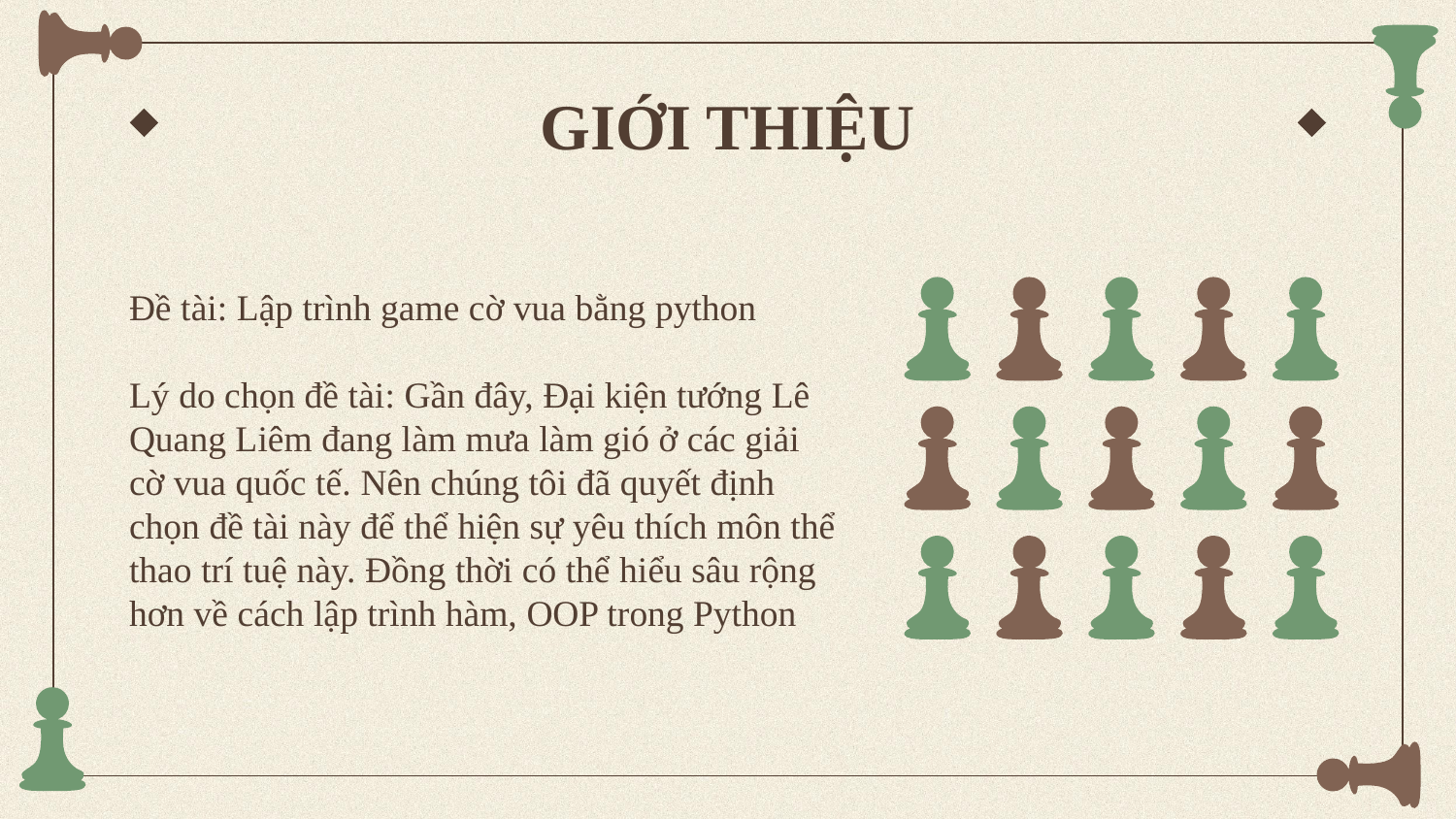

# GIỚI THIỆU

Đề tài: Lập trình game cờ vua bằng python

Lý do chọn đề tài: Gần đây, Đại kiện tướng Lê Quang Liêm đang làm mưa làm gió ở các giải cờ vua quốc tế. Nên chúng tôi đã quyết định chọn đề tài này để thể hiện sự yêu thích môn thể thao trí tuệ này. Đồng thời có thể hiểu sâu rộng hơn về cách lập trình hàm, OOP trong Python